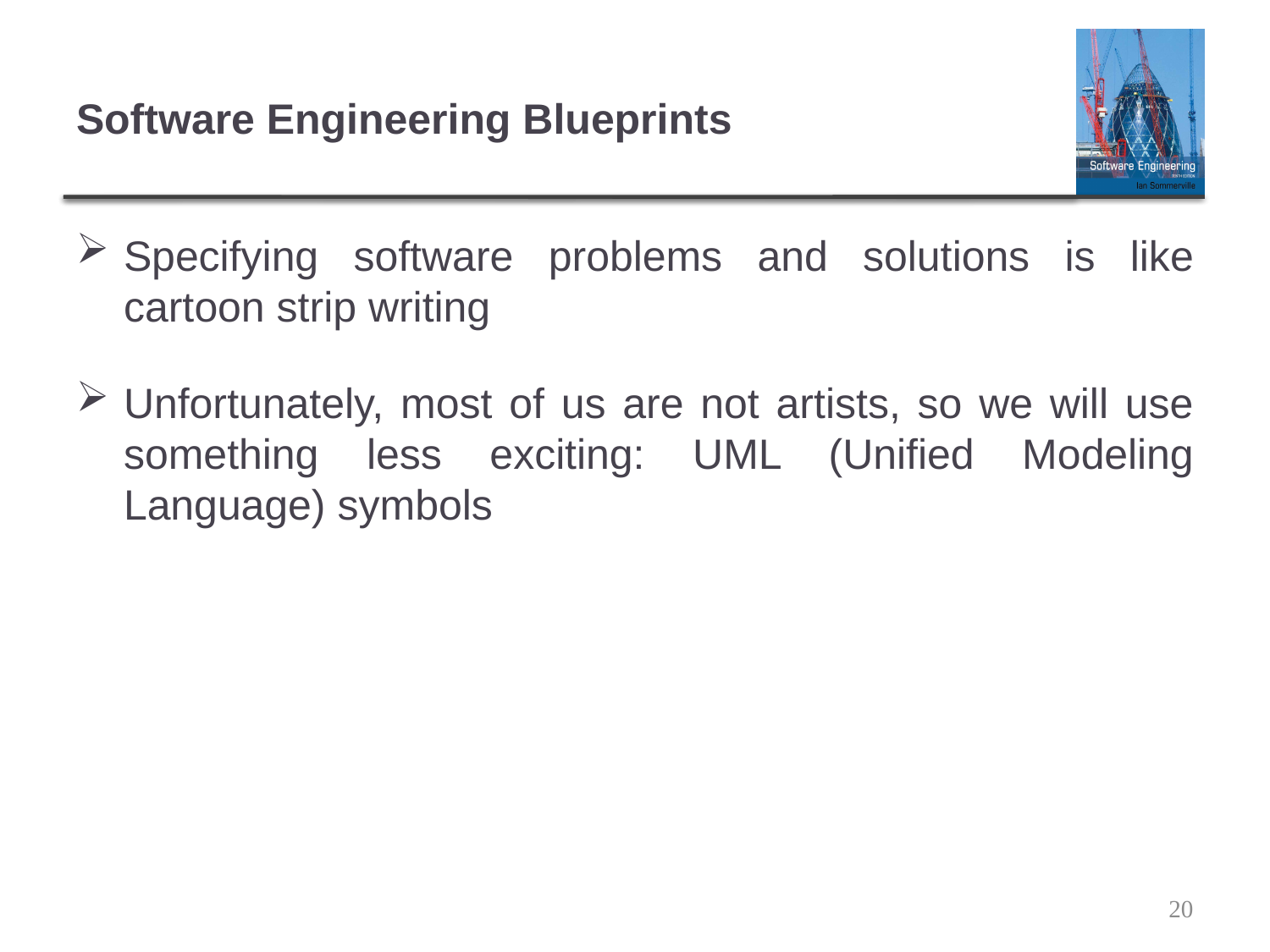

# Software Engineering Blueprints
Specifying software problems and solutions is like cartoon strip writing
Unfortunately, most of us are not artists, so we will use something less exciting: UML (Unified Modeling Language) symbols
20